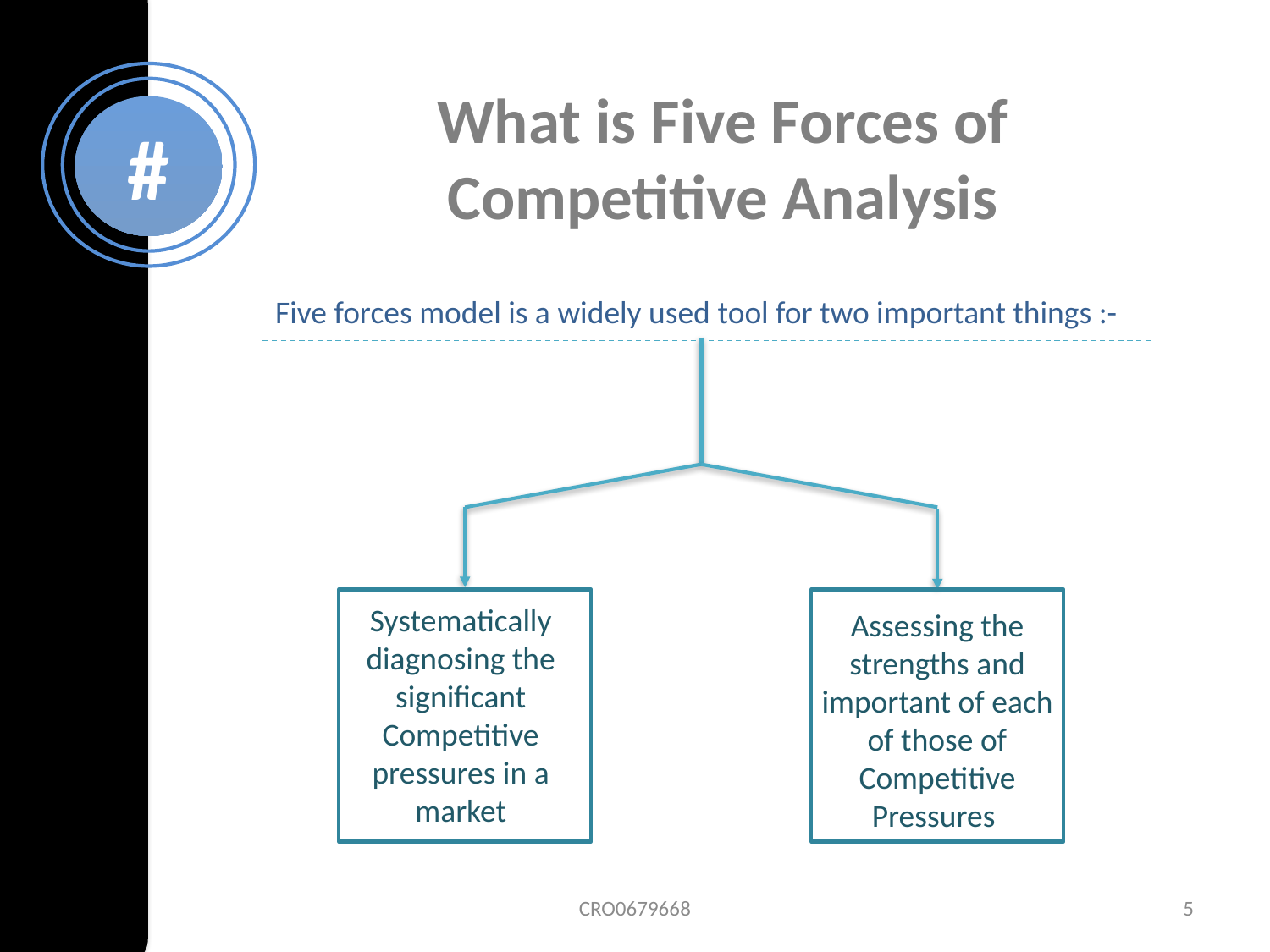

What is Five Forces of Competitive Analysis

#

Five forces model is a widely used tool for two important things :-

Systematically diagnosing the significant Competitive pressures in a market
Assessing the strengths and important of each of those of Competitive Pressures
CRO0679668
5